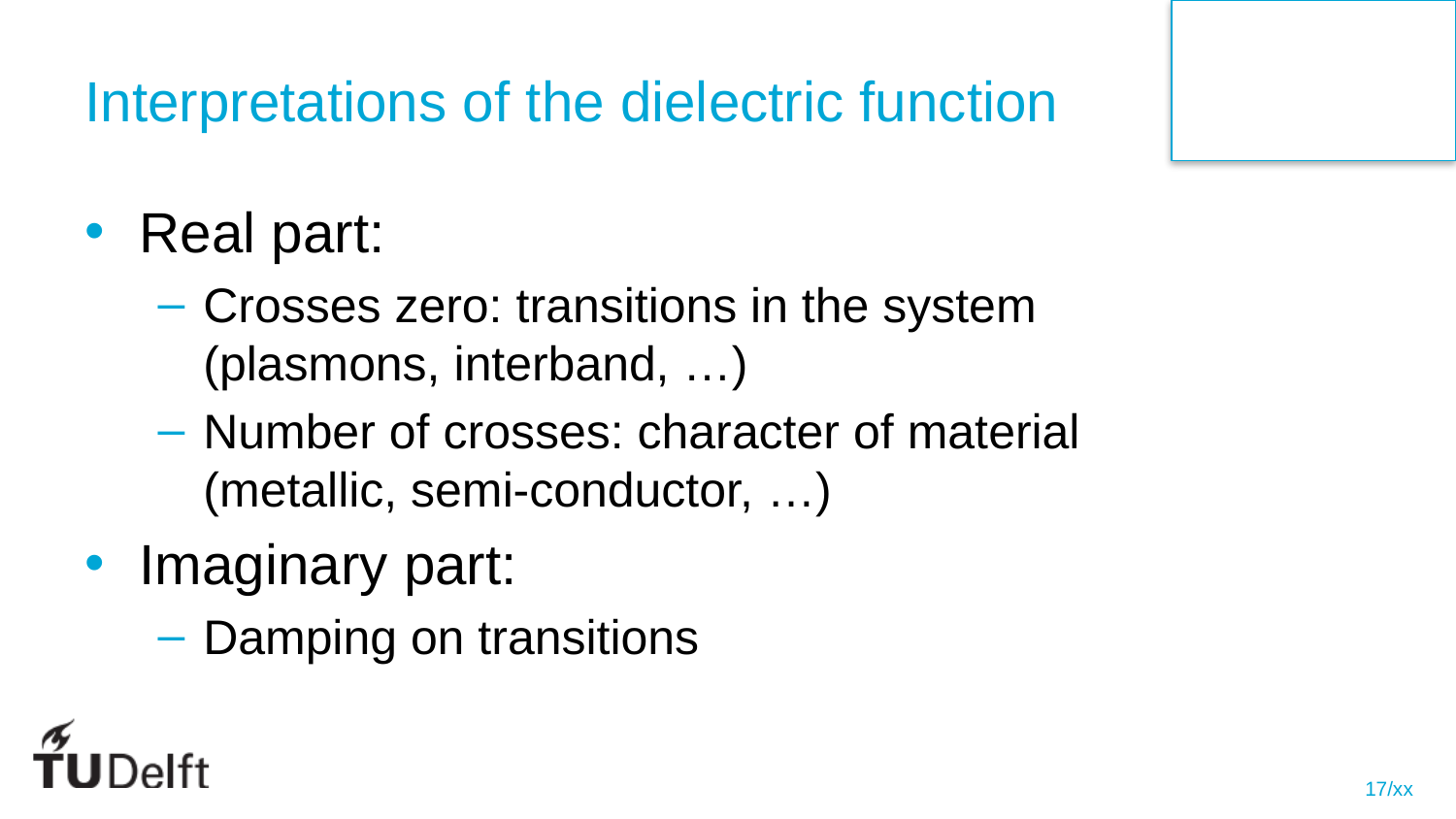

# Interpretations of the dielectric function
Real part:
Crosses zero: transitions in the system (plasmons, interband, …)
Number of crosses: character of material (metallic, semi-conductor, …)
Imaginary part:
Damping on transitions